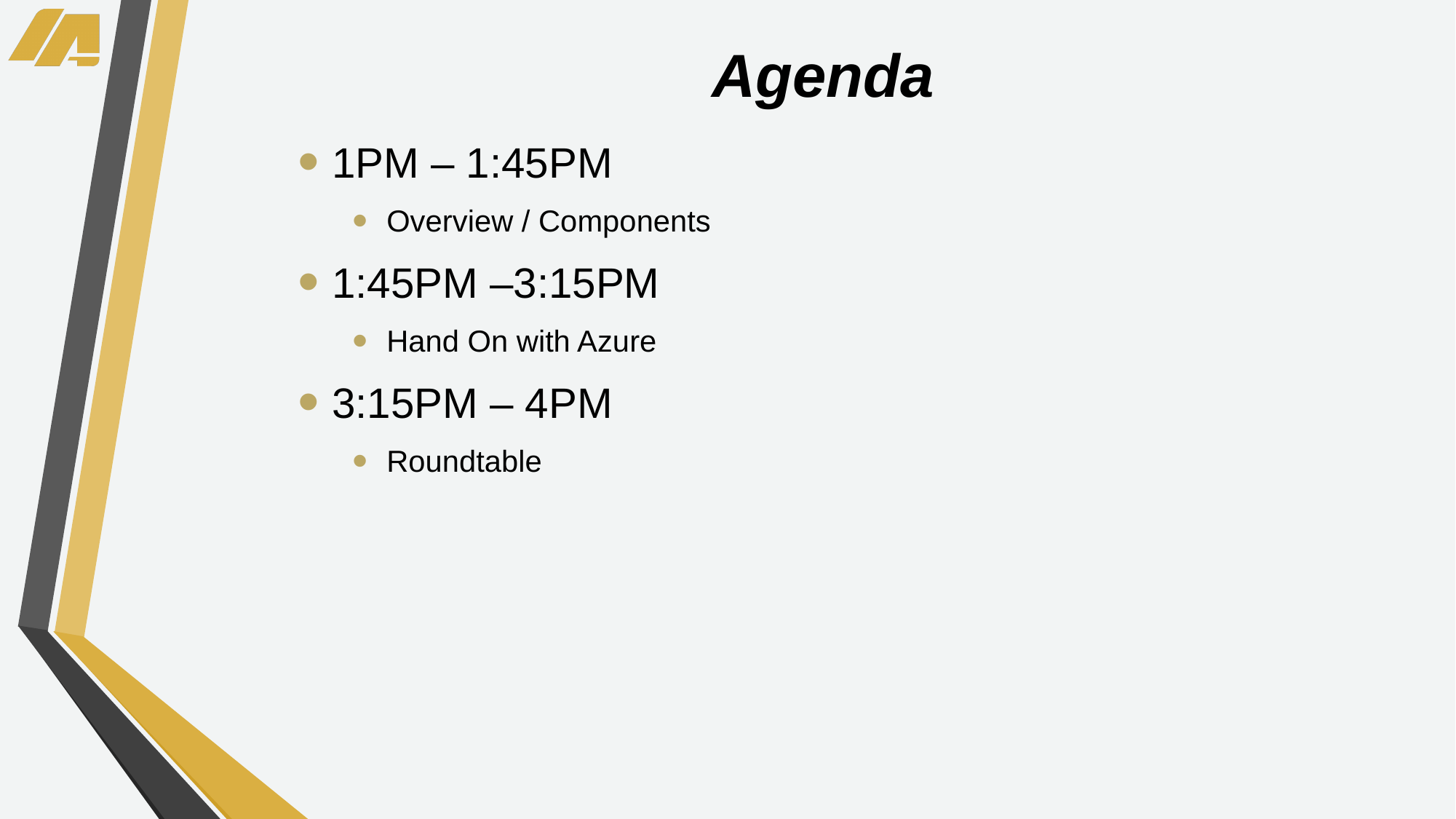

# Agenda
1PM – 1:45PM
Overview / Components
1:45PM –3:15PM
Hand On with Azure
3:15PM – 4PM
Roundtable